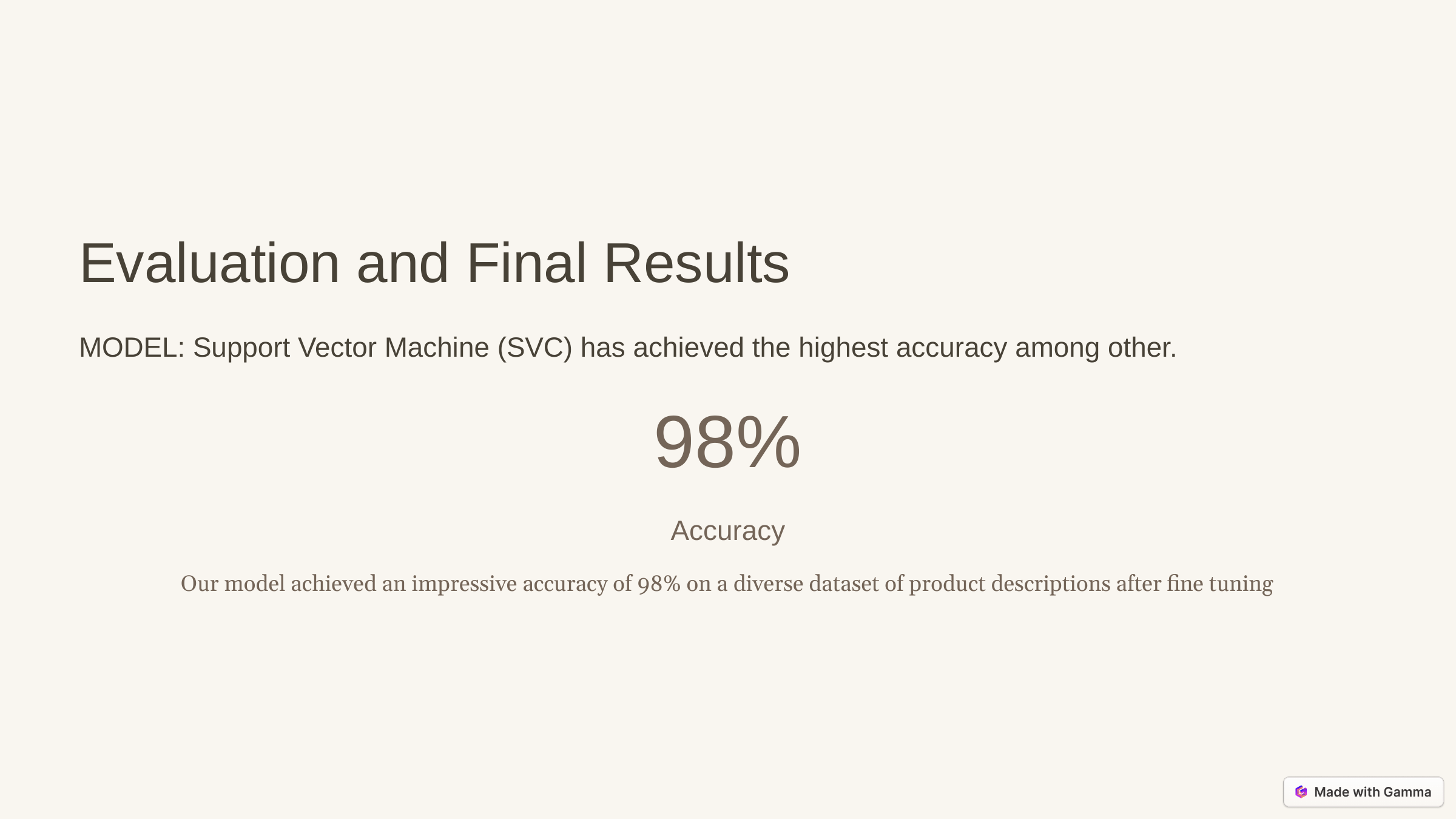

Evaluation and Final Results
MODEL: Support Vector Machine (SVC) has achieved the highest accuracy among other.
98%
Accuracy
Our model achieved an impressive accuracy of 98% on a diverse dataset of product descriptions after fine tuning